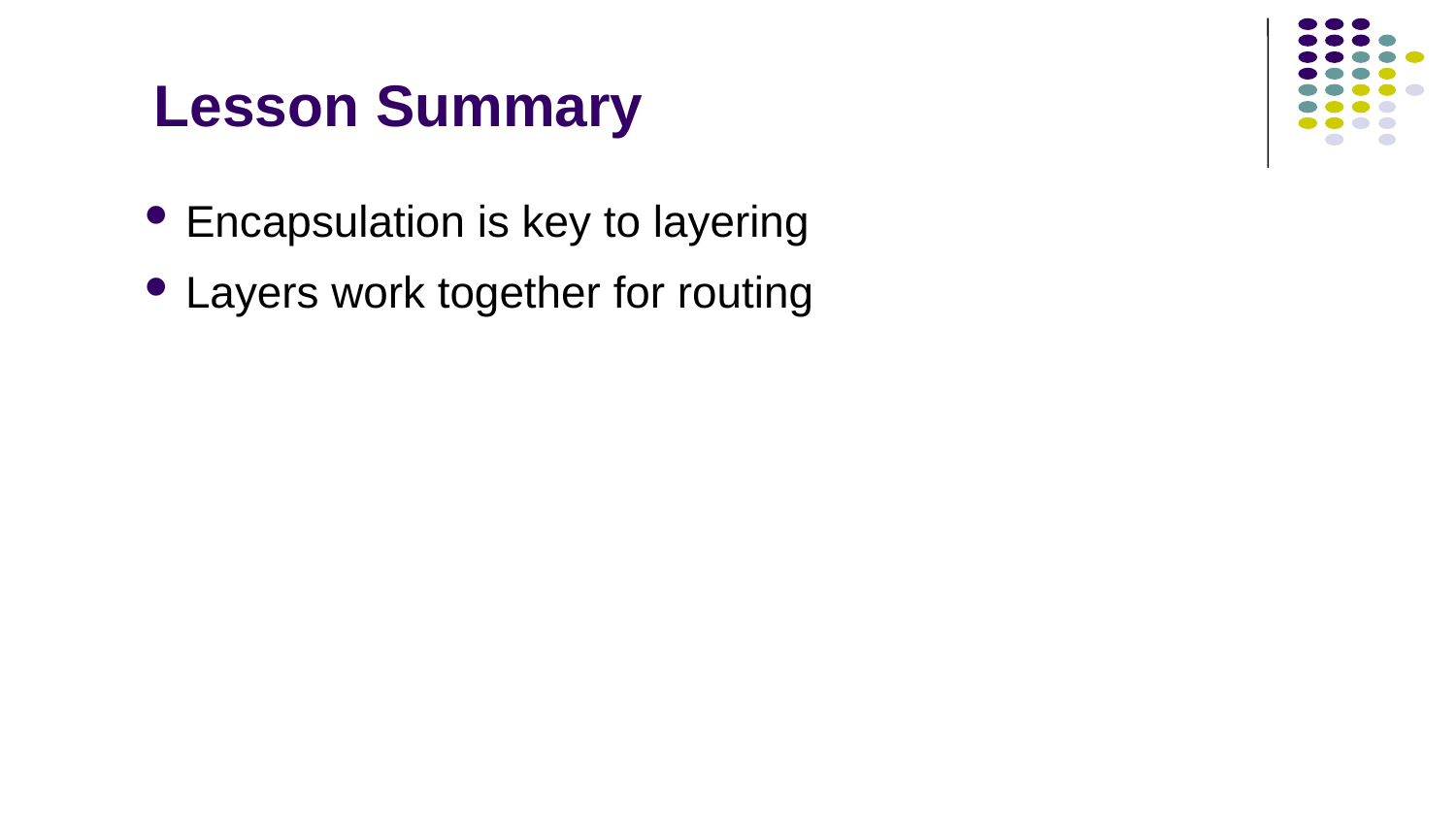

# Lesson Summary
Encapsulation is key to layering
Layers work together for routing